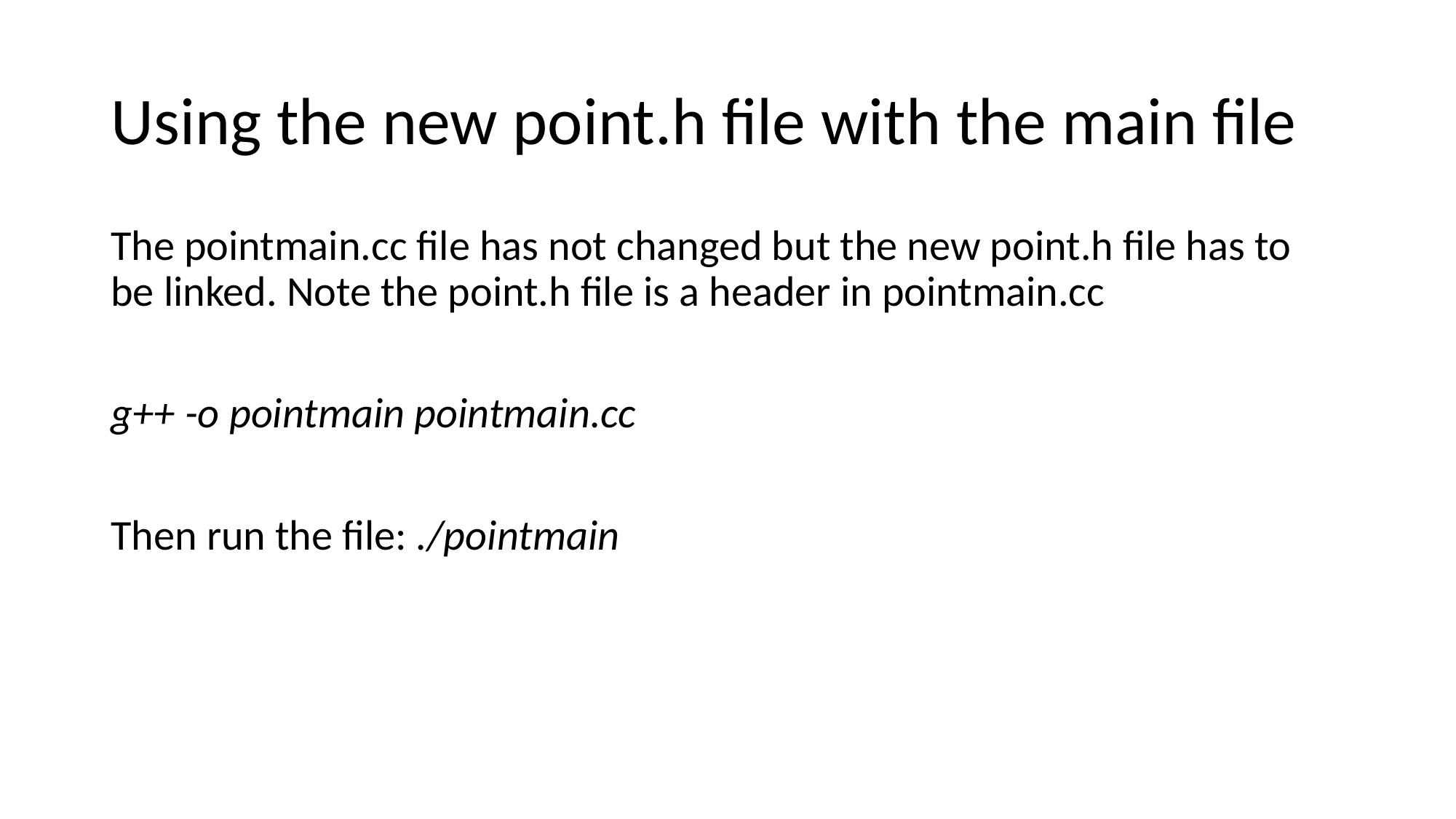

# Using the new point.h file with the main file
The pointmain.cc file has not changed but the new point.h file has to be linked. Note the point.h file is a header in pointmain.cc

g++ -o pointmain pointmain.cc

Then run the file: ./pointmain